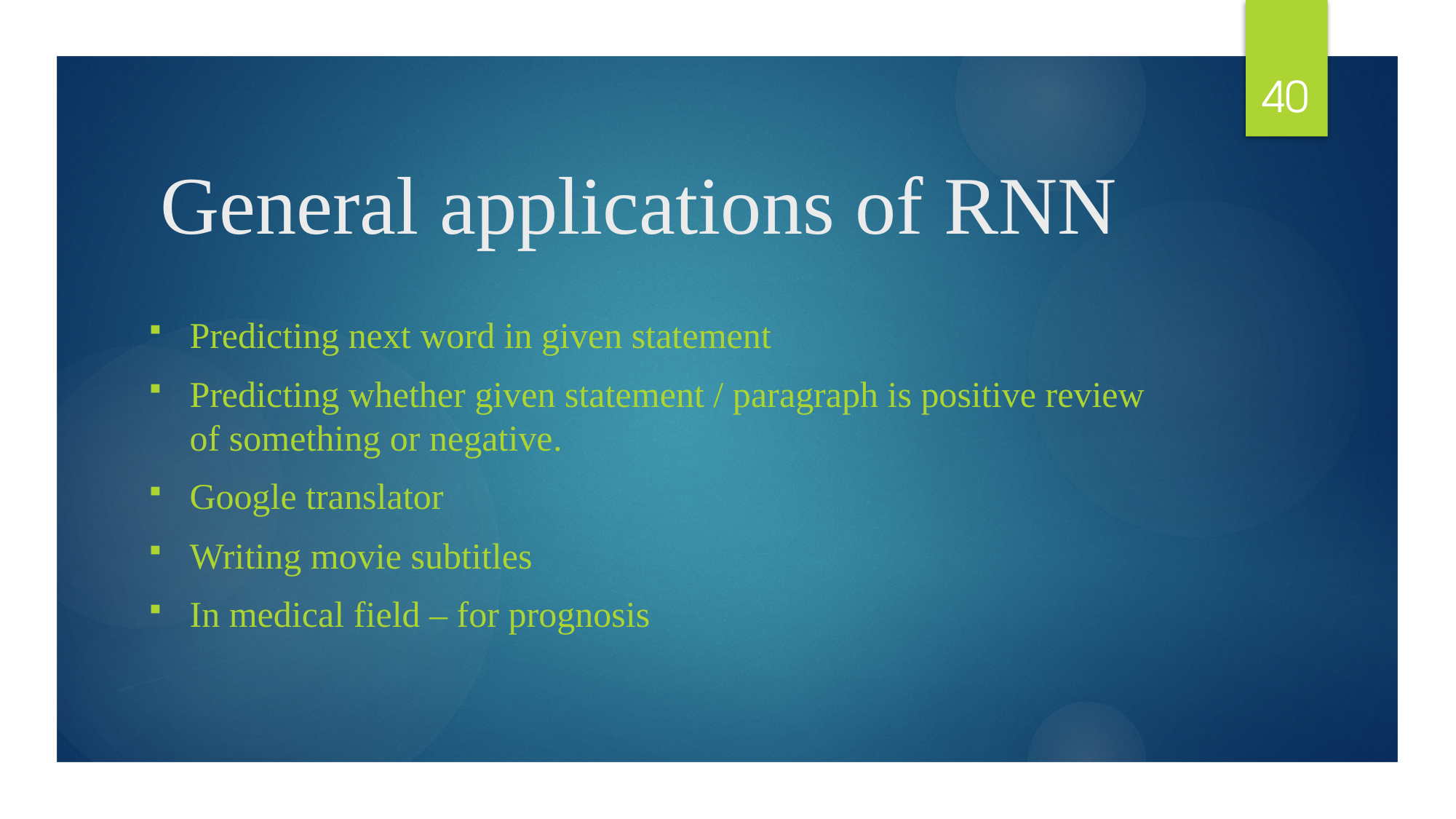

40
# General applications of RNN
Predicting next word in given statement
Predicting whether given statement / paragraph is positive review of something or negative.
Google translator
Writing movie subtitles
In medical field – for prognosis